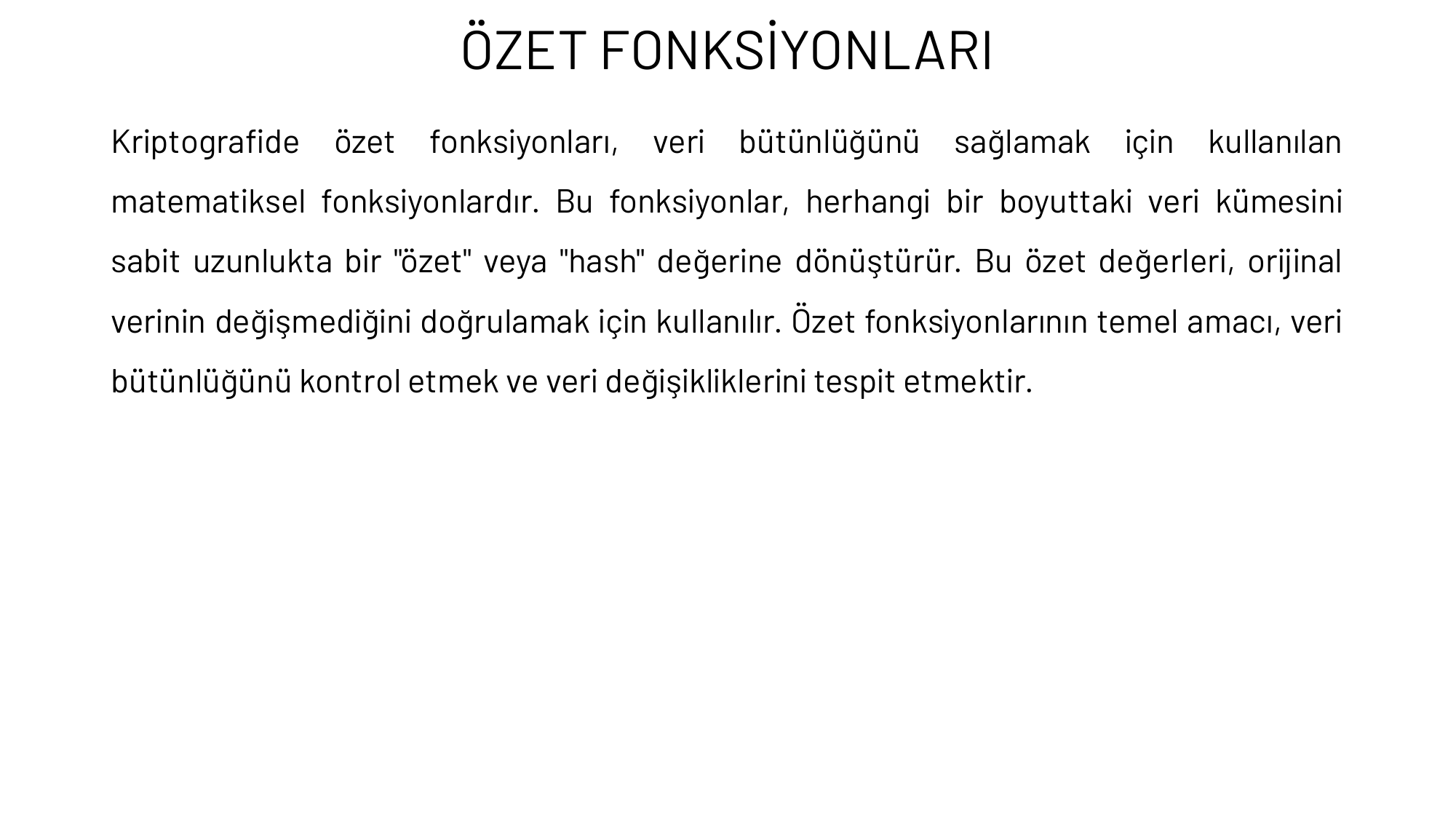

# ÖZET FONKSİYONLARI
Kriptografide özet fonksiyonları, veri bütünlüğünü sağlamak için kullanılan matematiksel fonksiyonlardır. Bu fonksiyonlar, herhangi bir boyuttaki veri kümesini sabit uzunlukta bir "özet" veya "hash" değerine dönüştürür. Bu özet değerleri, orijinal verinin değişmediğini doğrulamak için kullanılır. Özet fonksiyonlarının temel amacı, veri bütünlüğünü kontrol etmek ve veri değişikliklerini tespit etmektir.